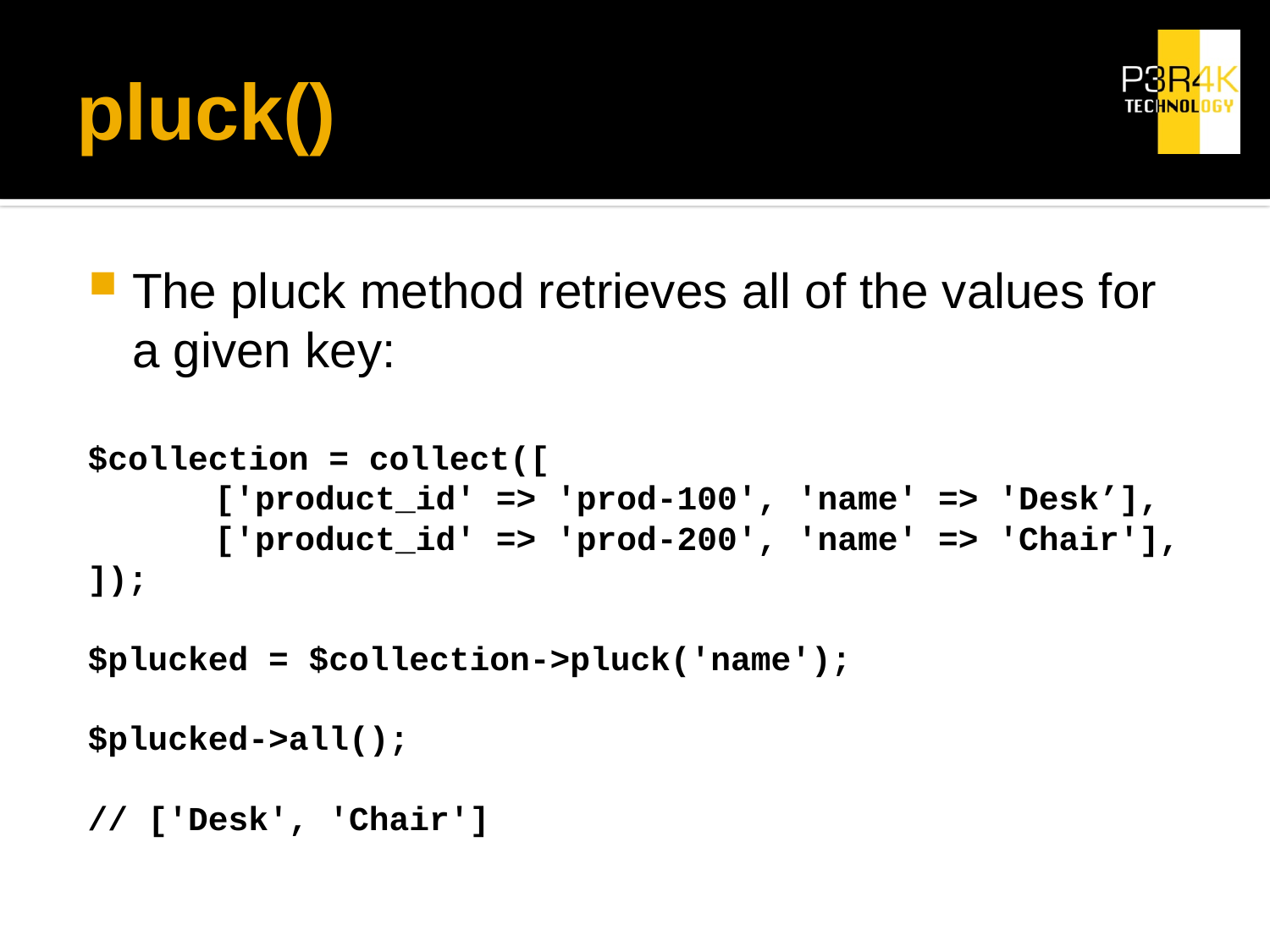

# pluck()
The pluck method retrieves all of the values for a given key:

$collection = collect([
	['product_id' => 'prod-100', 'name' => 'Desk’],
	['product_id' => 'prod-200', 'name' => 'Chair'],
]);

$plucked = $collection->pluck('name');

$plucked->all();

// ['Desk', 'Chair']